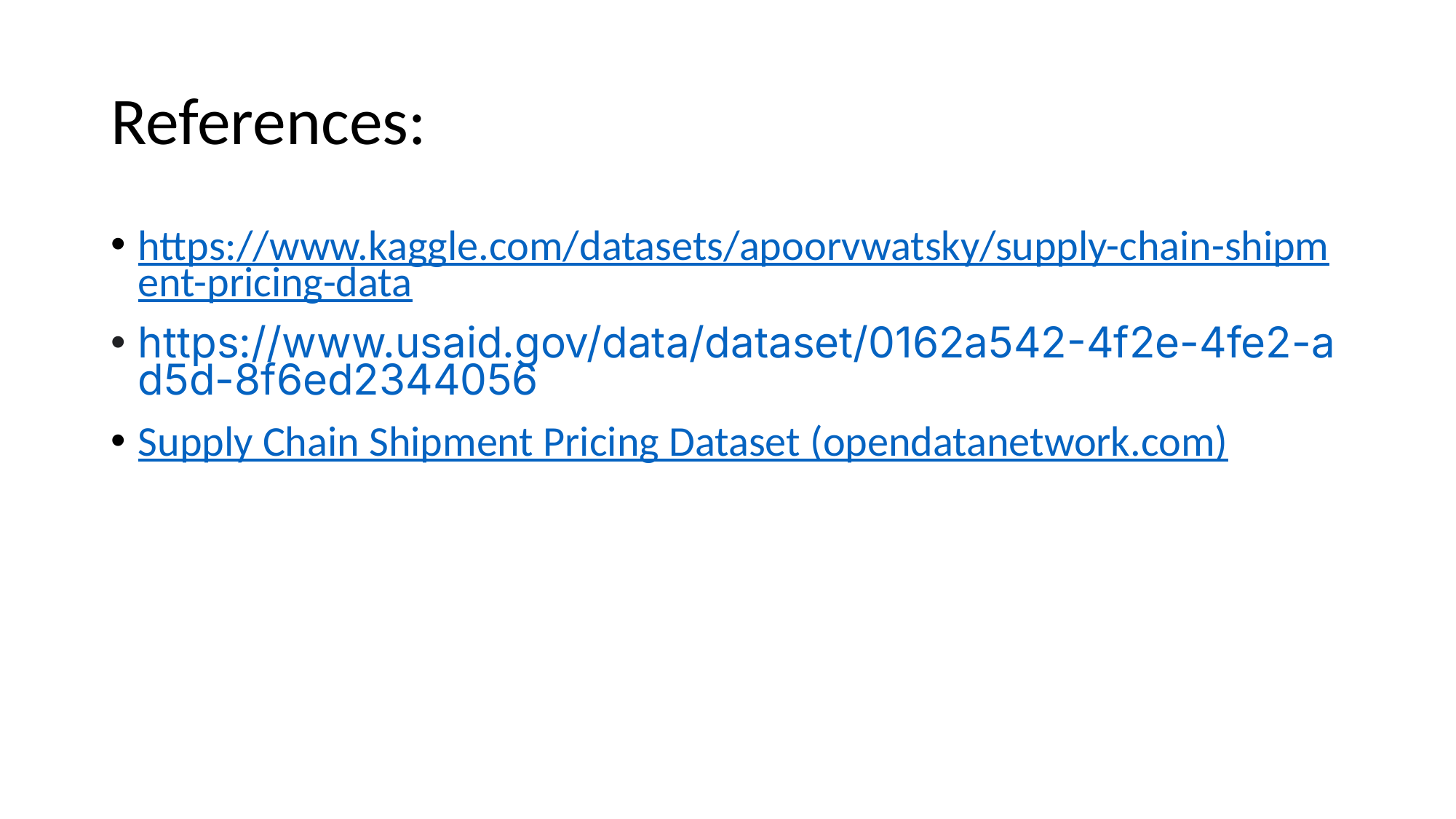

# References:
https://www.kaggle.com/datasets/apoorvwatsky/supply-chain-shipment-pricing-data
https://www.usaid.gov/data/dataset/0162a542-4f2e-4fe2-ad5d-8f6ed2344056
Supply Chain Shipment Pricing Dataset (opendatanetwork.com)